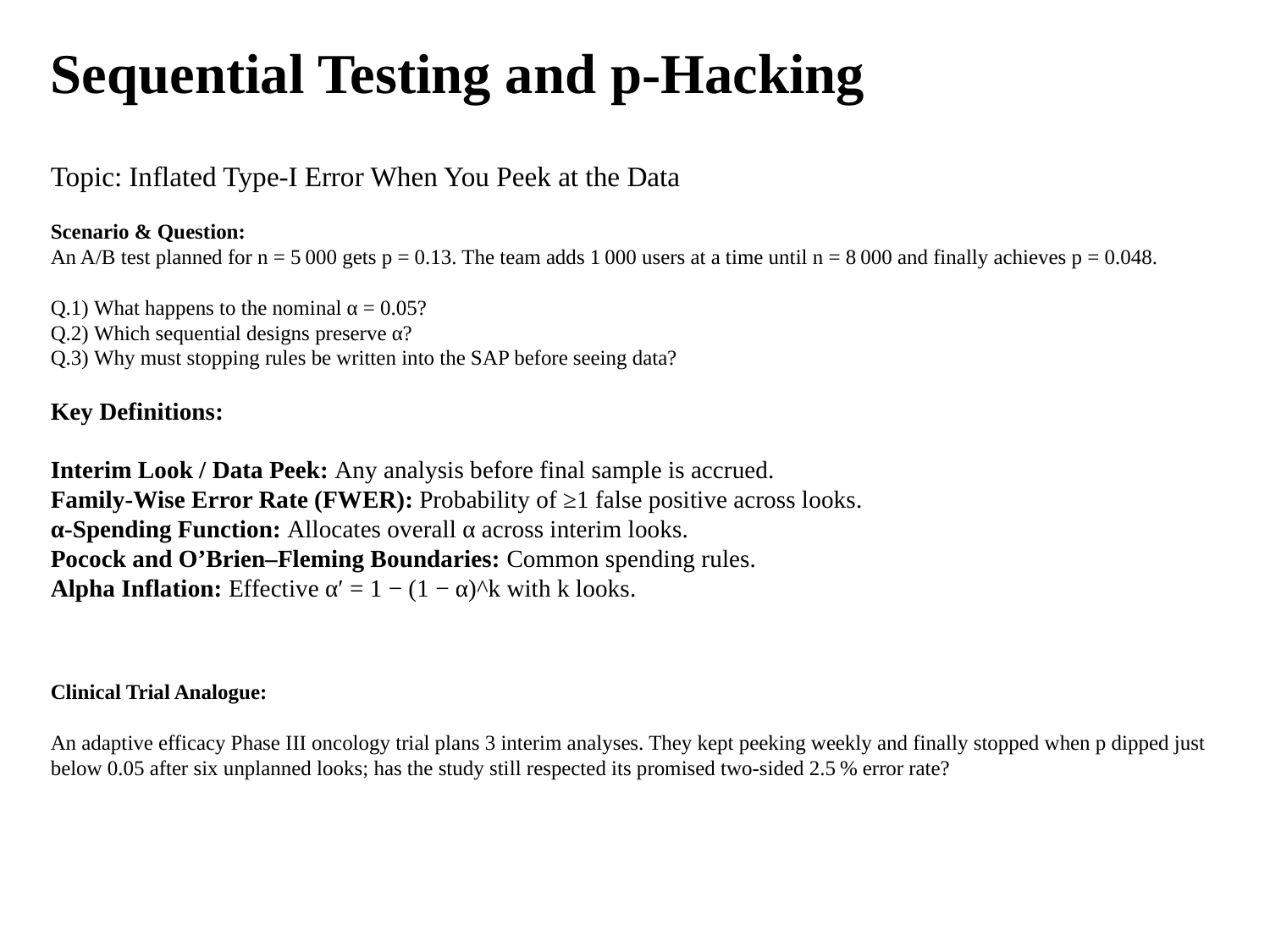

Sequential Testing and p-Hacking

Topic: Inflated Type‑I Error When You Peek at the Data

Scenario & Question:
An A/B test planned for n = 5 000 gets p = 0.13. The team adds 1 000 users at a time until n = 8 000 and finally achieves p = 0.048.

Q.1) What happens to the nominal α = 0.05?
Q.2) Which sequential designs preserve α?
Q.3) Why must stopping rules be written into the SAP before seeing data?

Key Definitions:

Interim Look / Data Peek: Any analysis before final sample is accrued.
Family‑Wise Error Rate (FWER): Probability of ≥1 false positive across looks.
α‑Spending Function: Allocates overall α across interim looks.
Pocock and O’Brien–Fleming Boundaries: Common spending rules.
Alpha Inflation: Effective α′ = 1 − (1 − α)^k with k looks.

Clinical Trial Analogue:

An adaptive efficacy Phase III oncology trial plans 3 interim analyses. They kept peeking weekly and finally stopped when p dipped just below 0.05 after six unplanned looks; has the study still respected its promised two‑sided 2.5 % error rate?